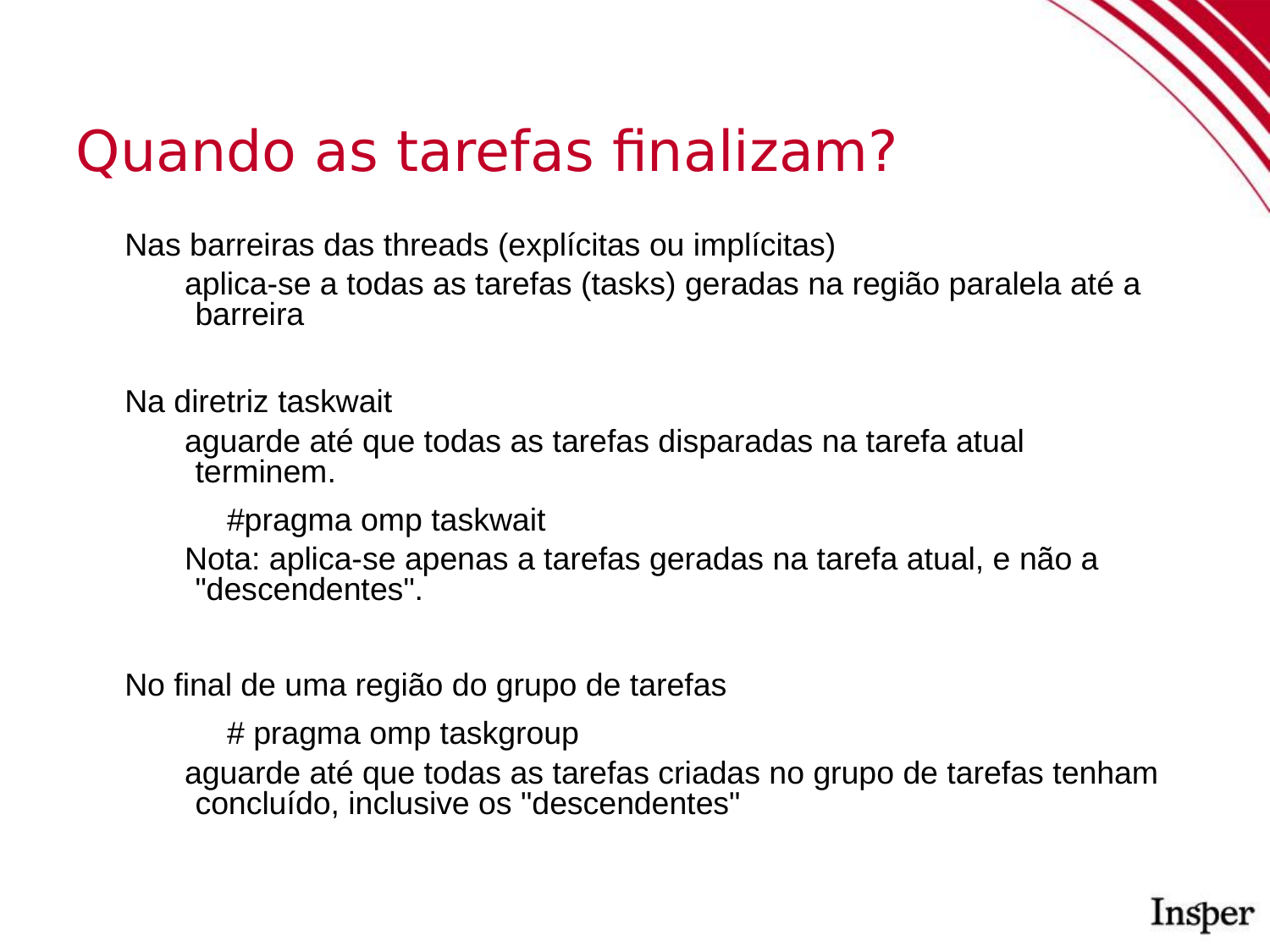

Quando as tarefas finalizam?

Nas barreiras das threads (explícitas ou implícitas)
aplica-se a todas as tarefas (tasks) geradas na região paralela até a barreira

Na diretriz taskwait
aguarde até que todas as tarefas disparadas na tarefa atual terminem.
	#pragma omp taskwait
Nota: aplica-se apenas a tarefas geradas na tarefa atual, e não a "descendentes".

No final de uma região do grupo de tarefas
	# pragma omp taskgroup
aguarde até que todas as tarefas criadas no grupo de tarefas tenham concluído, inclusive os "descendentes"